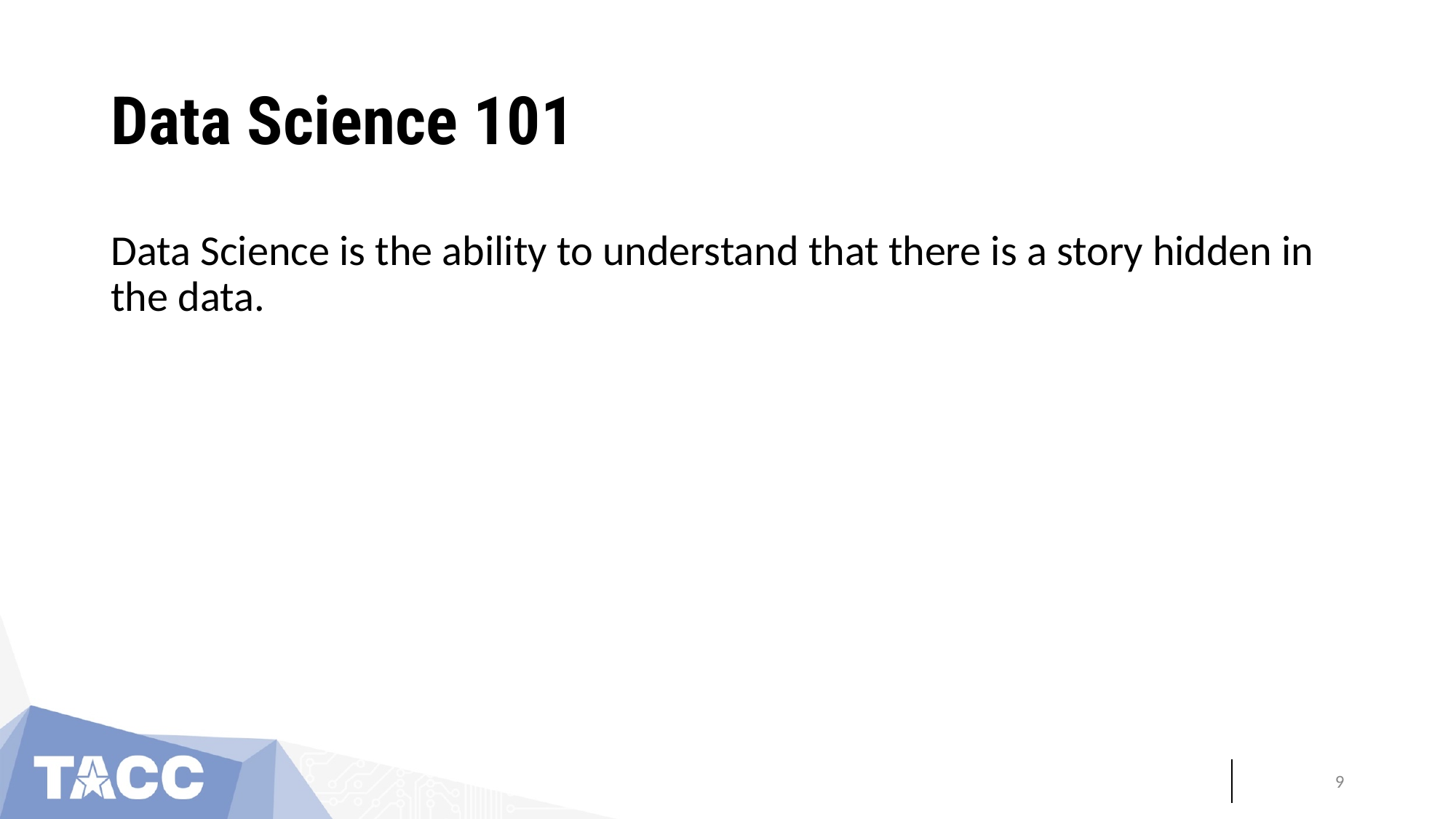

# Data Science 101
Data Science is the ability to understand that there is a story hidden in the data.

9